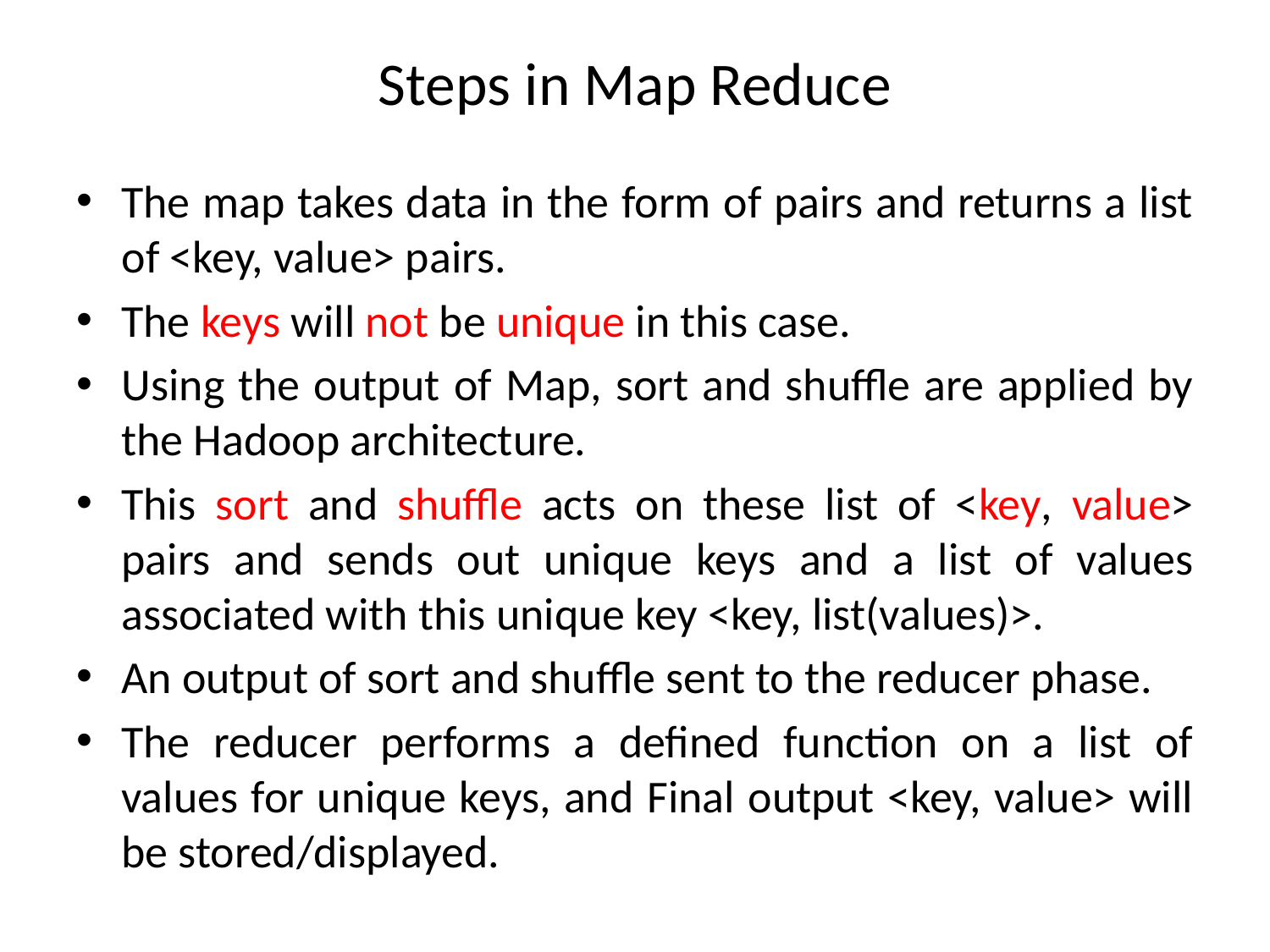

# Steps in Map Reduce
The map takes data in the form of pairs and returns a list of <key, value> pairs.
The keys will not be unique in this case.
Using the output of Map, sort and shuffle are applied by the Hadoop architecture.
This sort and shuffle acts on these list of <key, value> pairs and sends out unique keys and a list of values associated with this unique key <key, list(values)>.
An output of sort and shuffle sent to the reducer phase.
The reducer performs a defined function on a list of values for unique keys, and Final output <key, value> will be stored/displayed.